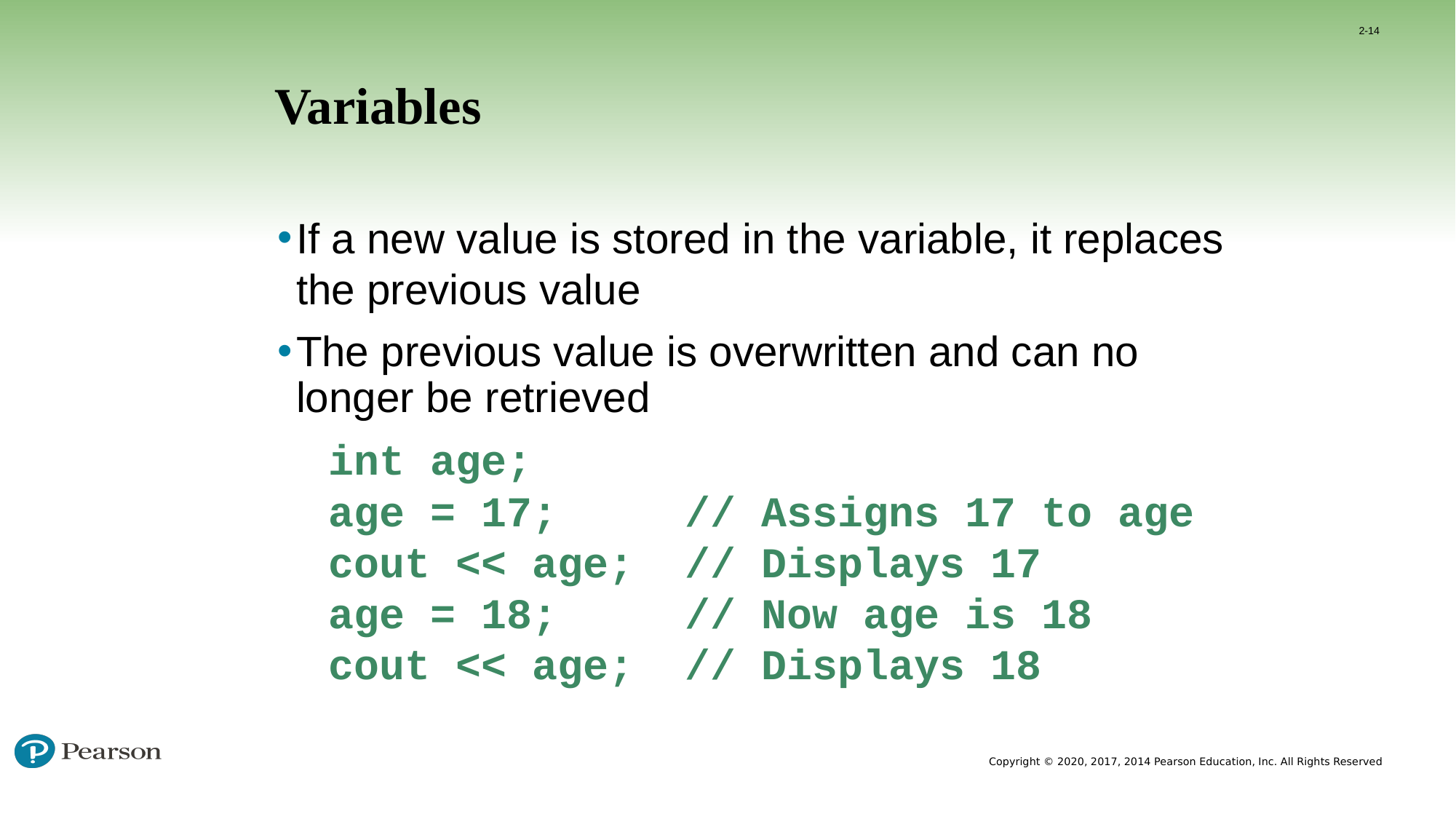

2-14
# Variables
If a new value is stored in the variable, it replaces the previous value
The previous value is overwritten and can no longer be retrieved
  int age;
  age = 17;     // Assigns 17 to age
  cout << age;  // Displays 17
  age = 18;     // Now age is 18
  cout << age;  // Displays 18